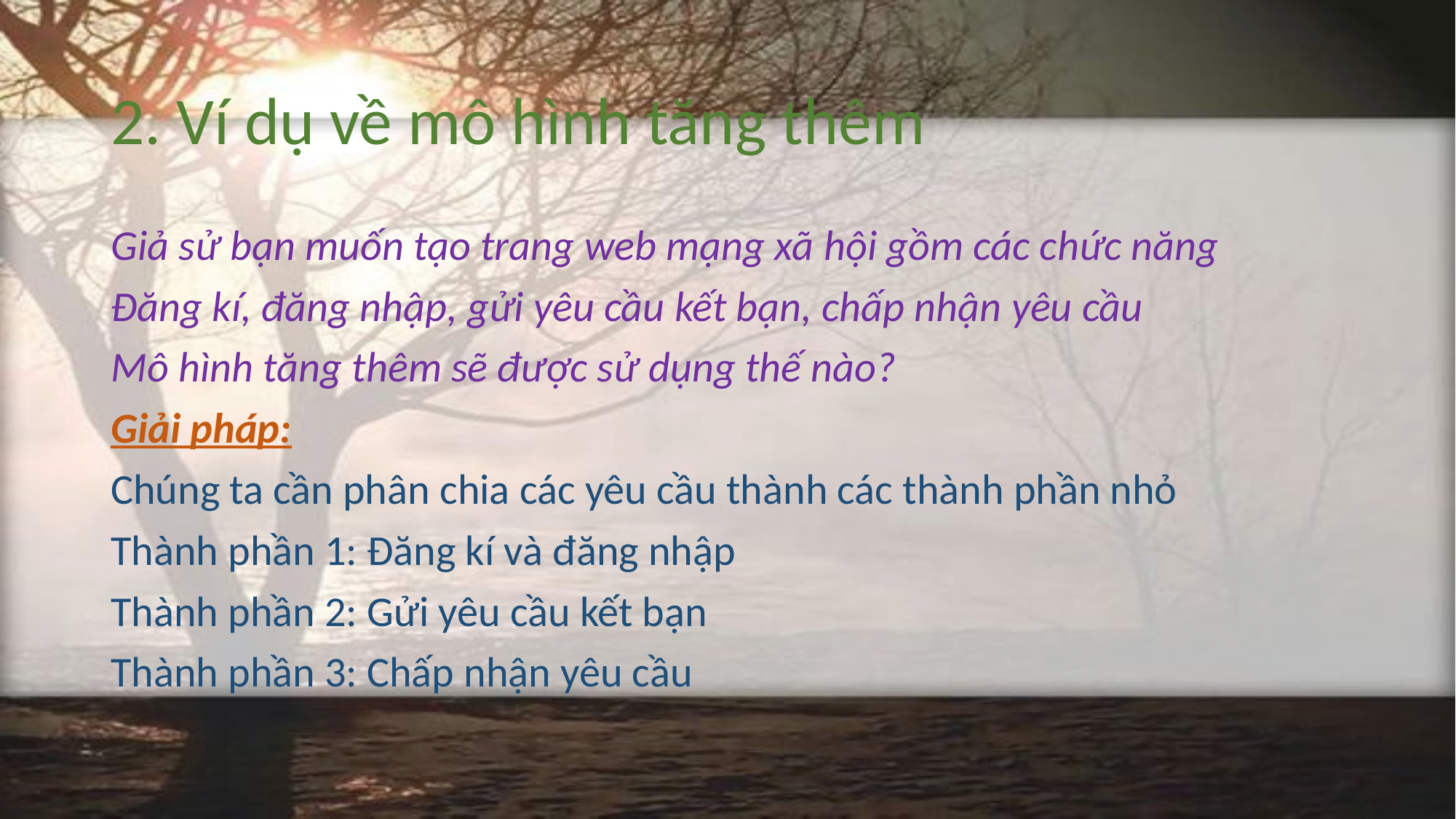

# 2. Ví dụ về mô hình tăng thêm
Giả sử bạn muốn tạo trang web mạng xã hội gồm các chức năng
Đăng kí, đăng nhập, gửi yêu cầu kết bạn, chấp nhận yêu cầu
Mô hình tăng thêm sẽ được sử dụng thế nào?
Giải pháp:
Chúng ta cần phân chia các yêu cầu thành các thành phần nhỏ
Thành phần 1: Đăng kí và đăng nhập
Thành phần 2: Gửi yêu cầu kết bạn
Thành phần 3: Chấp nhận yêu cầu